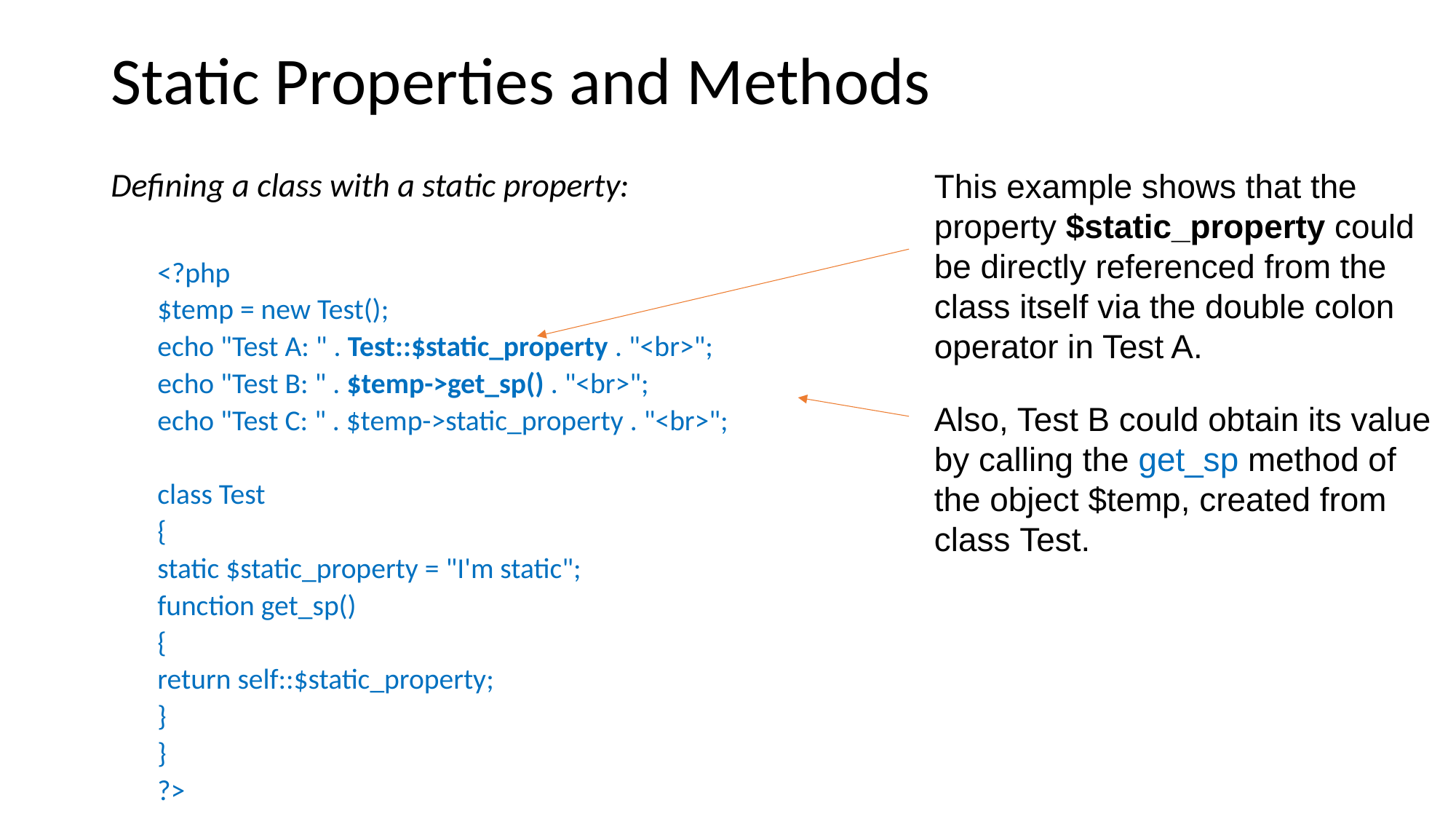

# Static Properties and Methods
This example shows that the property $static_property could be directly referenced from the class itself via the double colon operator in Test A.

Also, Test B could obtain its value by calling the get_sp method of the object $temp, created from class Test.

Defining a class with a static property:

<?php
	$temp = new Test();
	echo "Test A: " . Test::$static_property . "<br>";
	echo "Test B: " . $temp->get_sp() . "<br>";
	echo "Test C: " . $temp->static_property . "<br>";

	class Test
	{
		static $static_property = "I'm static";
		function get_sp()
		{
			return self::$static_property;
		}
	}
?>